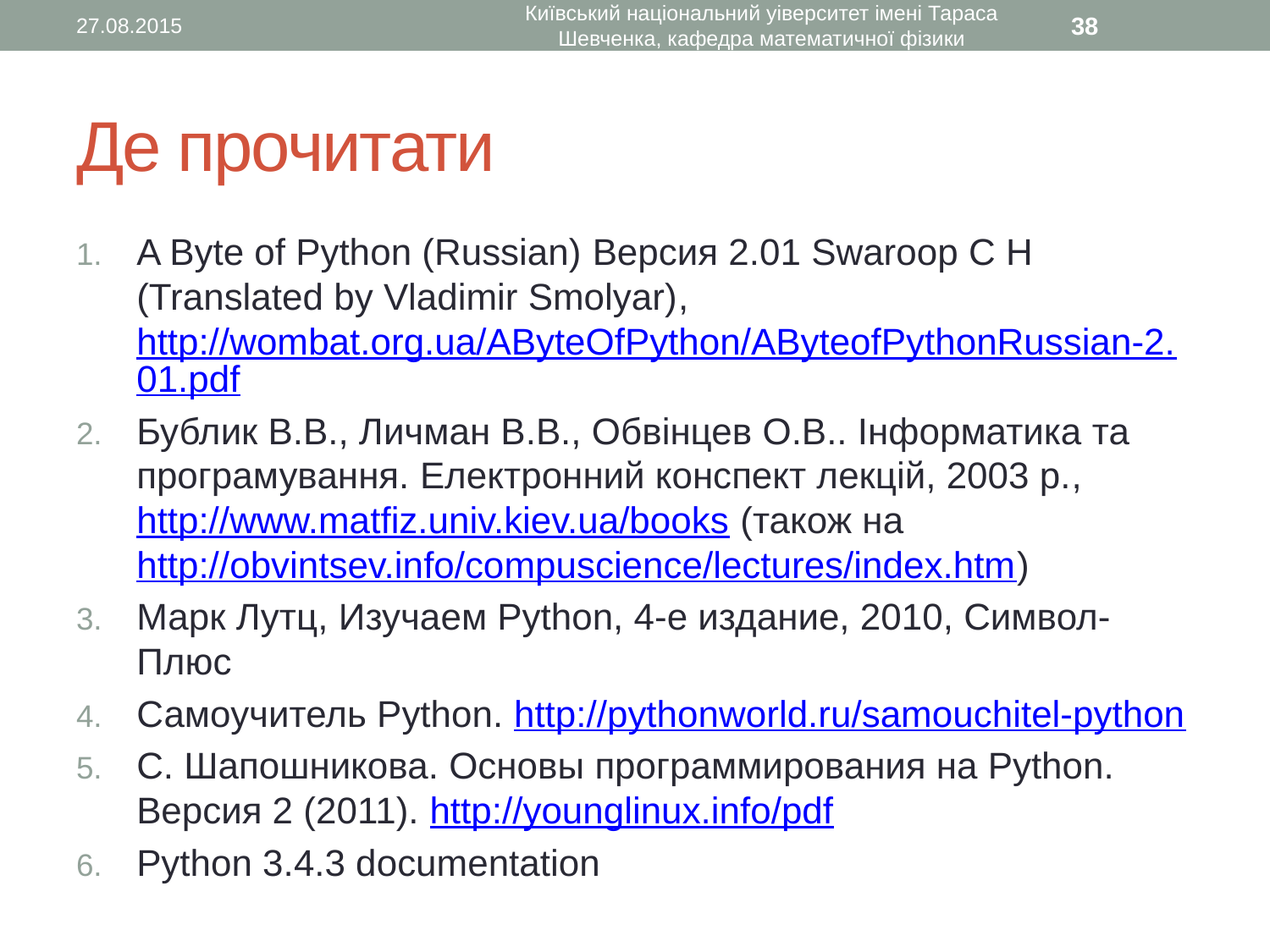

27.08.2015
Київський національний уіверситет імені Тараса Шевченка, кафедра математичної фізики
38
# Де прочитати
A Byte of Python (Russian) Версия 2.01 Swaroop C H (Translated by Vladimir Smolyar), http://wombat.org.ua/AByteOfPython/AByteofPythonRussian-2.01.pdf
Бублик В.В., Личман В.В., Обвінцев О.В.. Інформатика та програмування. Електронний конспект лекцій, 2003 р., http://www.matfiz.univ.kiev.ua/books (також на http://obvintsev.info/compuscience/lectures/index.htm)
Марк Лутц, Изучаем Python, 4-е издание, 2010, Символ-Плюс
Самоучитель Python. http://pythonworld.ru/samouchitel-python
С. Шапошникова. Основы программирования на Python. Версия 2 (2011). http://younglinux.info/pdf
Python 3.4.3 documentation